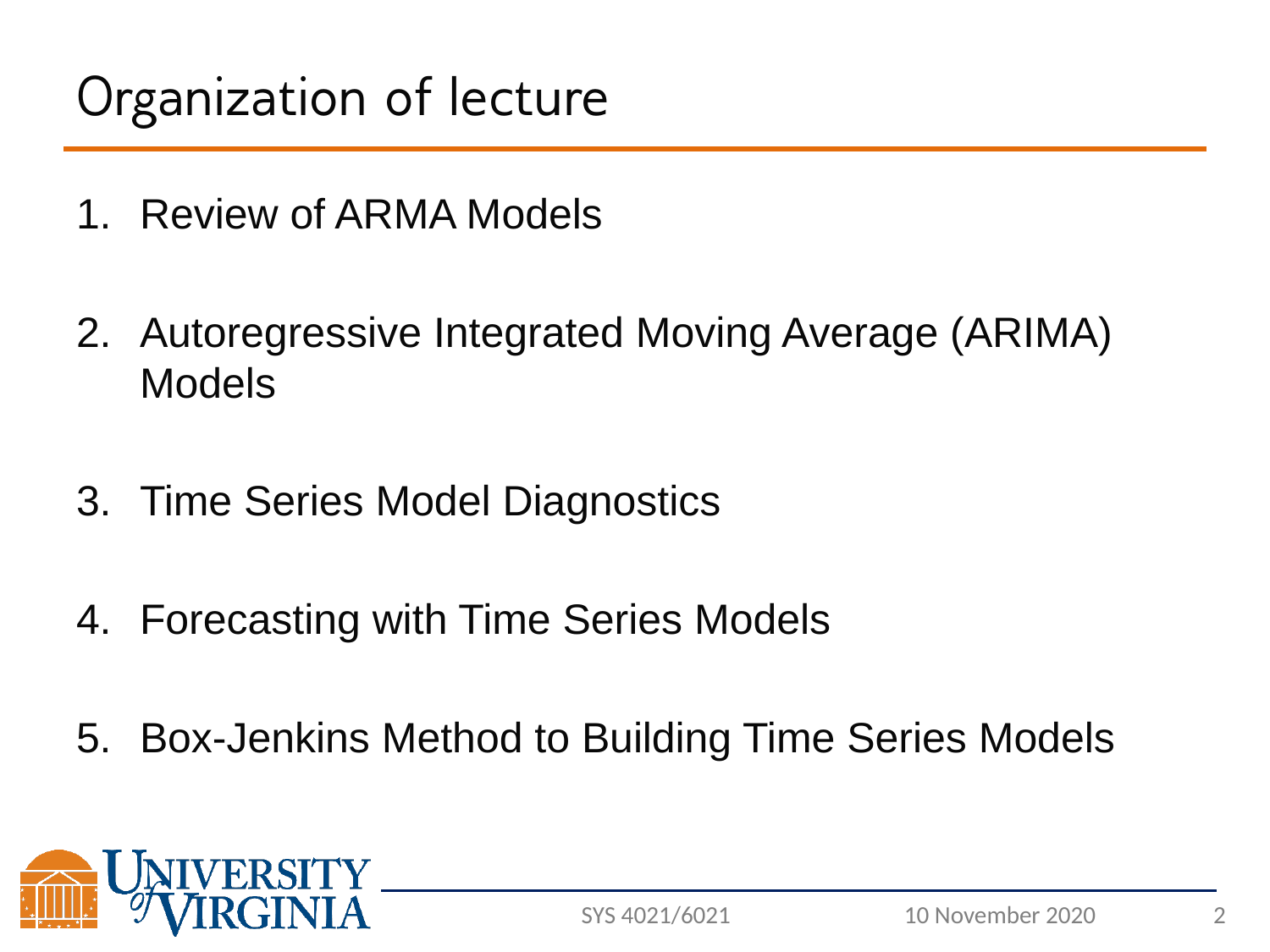

# Organization of lecture
Review of ARMA Models

Autoregressive Integrated Moving Average (ARIMA) Models

Time Series Model Diagnostics

Forecasting with Time Series Models

Box-Jenkins Method to Building Time Series Models